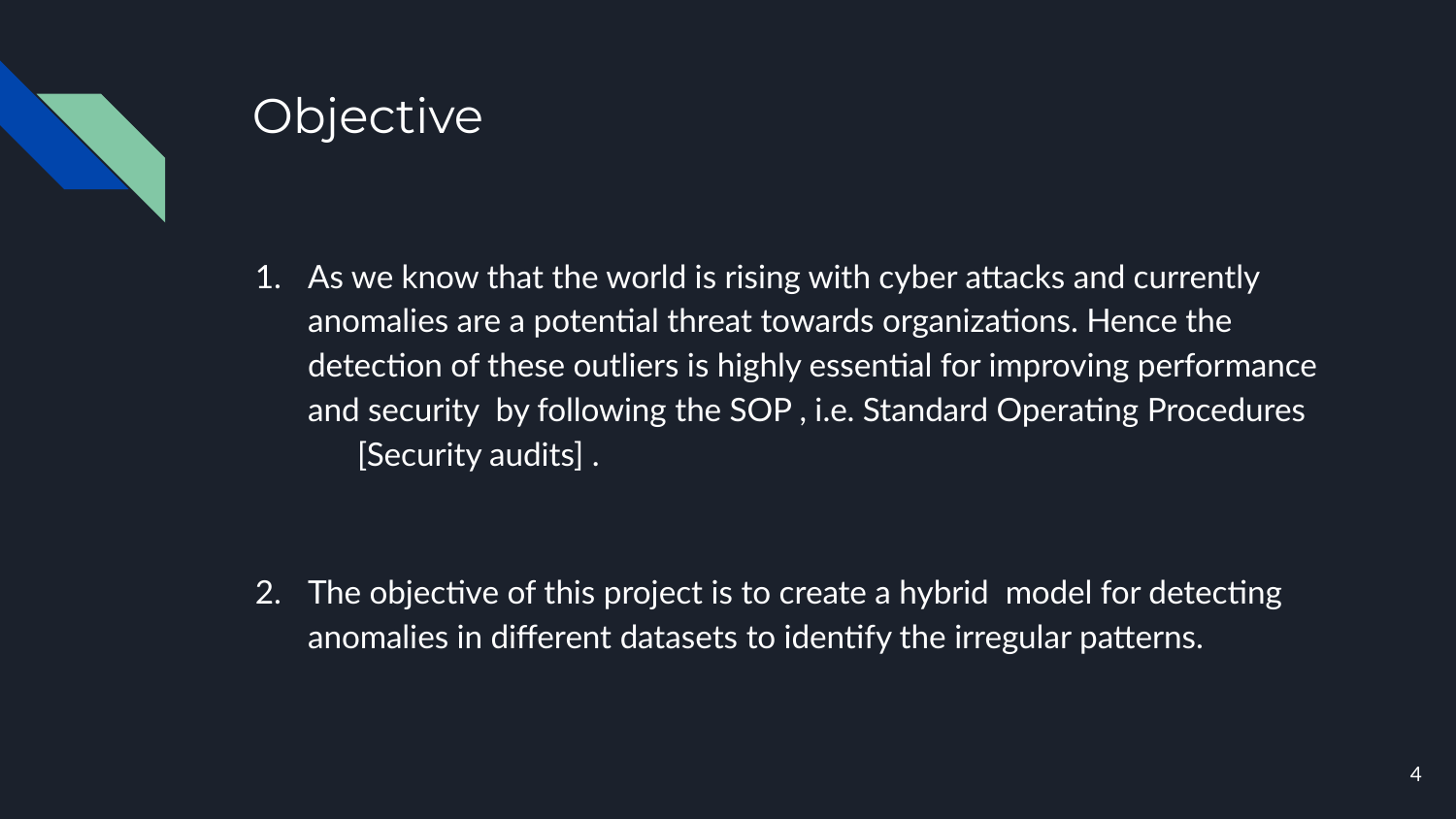

# Objective
As we know that the world is rising with cyber attacks and currently anomalies are a potential threat towards organizations. Hence the detection of these outliers is highly essential for improving performance and security  by following the SOP , i.e. Standard Operating Procedures         [Security audits] .

The objective of this project is to create a hybrid  model for detecting anomalies in different datasets to identify the irregular patterns.
4